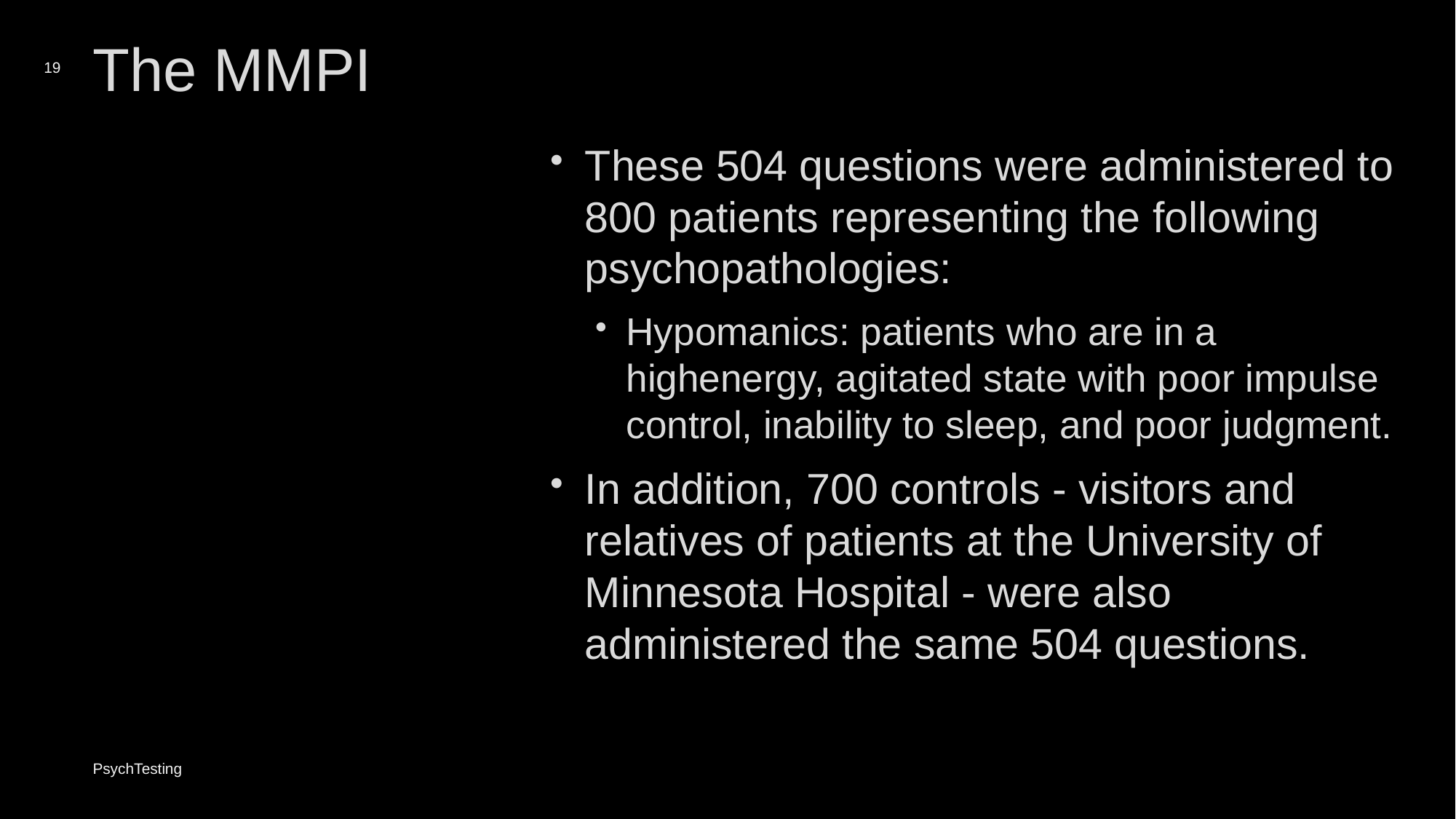

# The MMPI
19
These 504 questions were administered to 800 patients representing the following psychopathologies:
Hypomanics: patients who are in a highenergy, agitated state with poor impulse control, inability to sleep, and poor judgment.
In addition, 700 controls - visitors and relatives of patients at the University of Minnesota Hospital - were also administered the same 504 questions.
PsychTesting